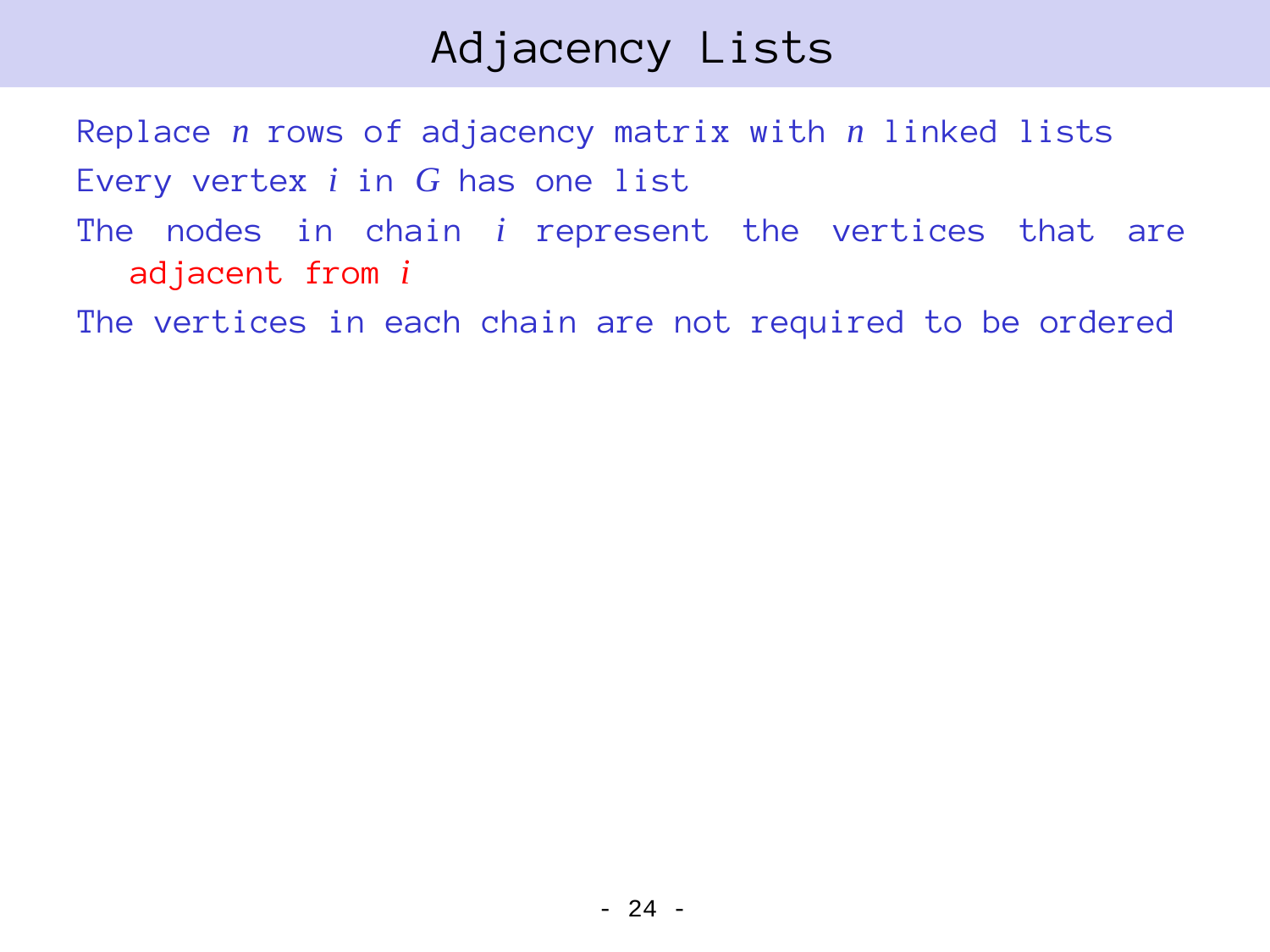

# Adjacency Lists
Replace n rows of adjacency matrix with n linked lists
Every vertex i in G has one list
The nodes in chain i represent the vertices that are adjacent from i
The vertices in each chain are not required to be ordered
- 24 -